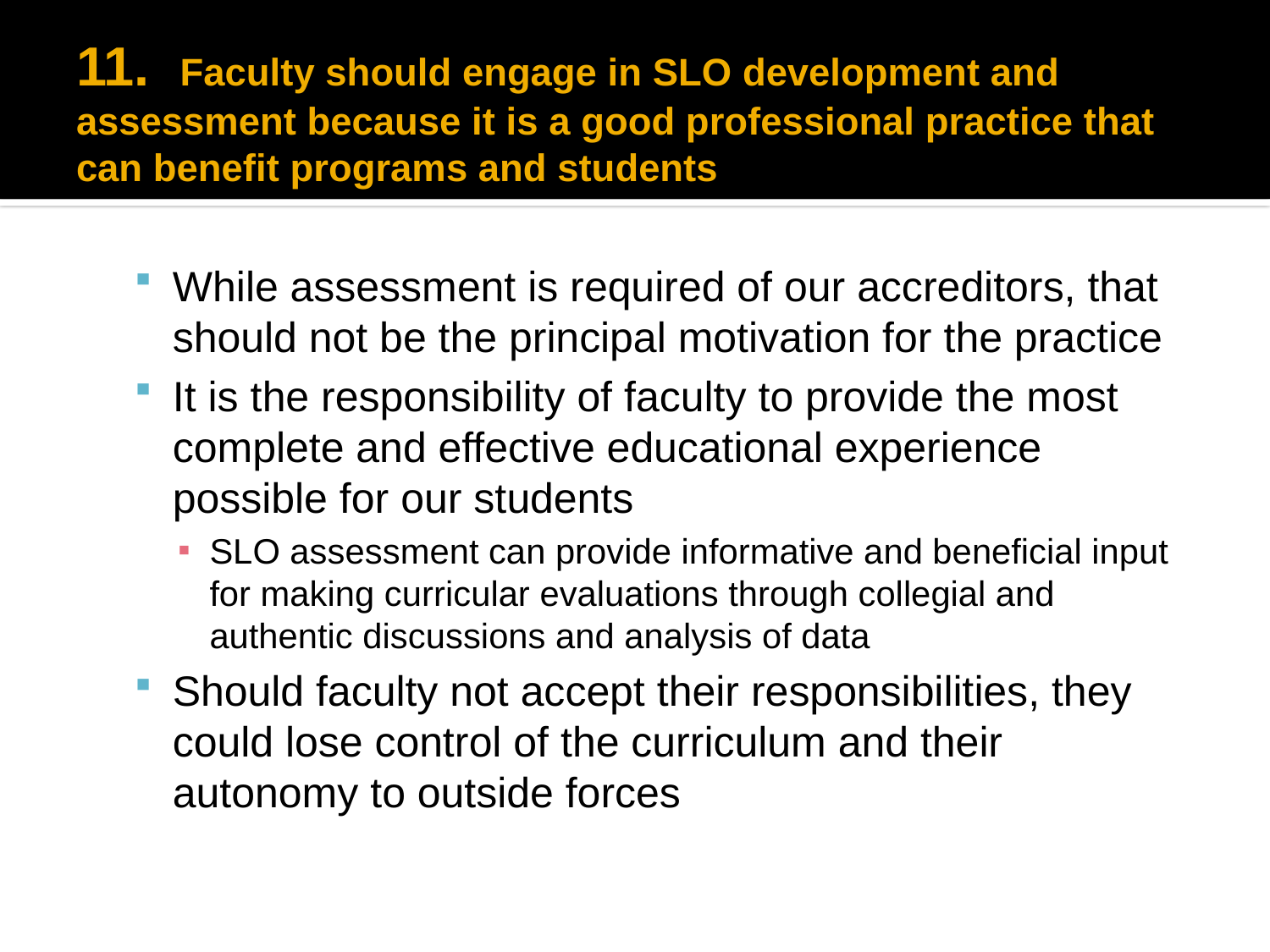

# 11.  Faculty should engage in SLO development and assessment because it is a good professional practice that can benefit programs and students
While assessment is required of our accreditors, that should not be the principal motivation for the practice
It is the responsibility of faculty to provide the most complete and effective educational experience possible for our students
SLO assessment can provide informative and beneficial input for making curricular evaluations through collegial and authentic discussions and analysis of data
Should faculty not accept their responsibilities, they could lose control of the curriculum and their autonomy to outside forces